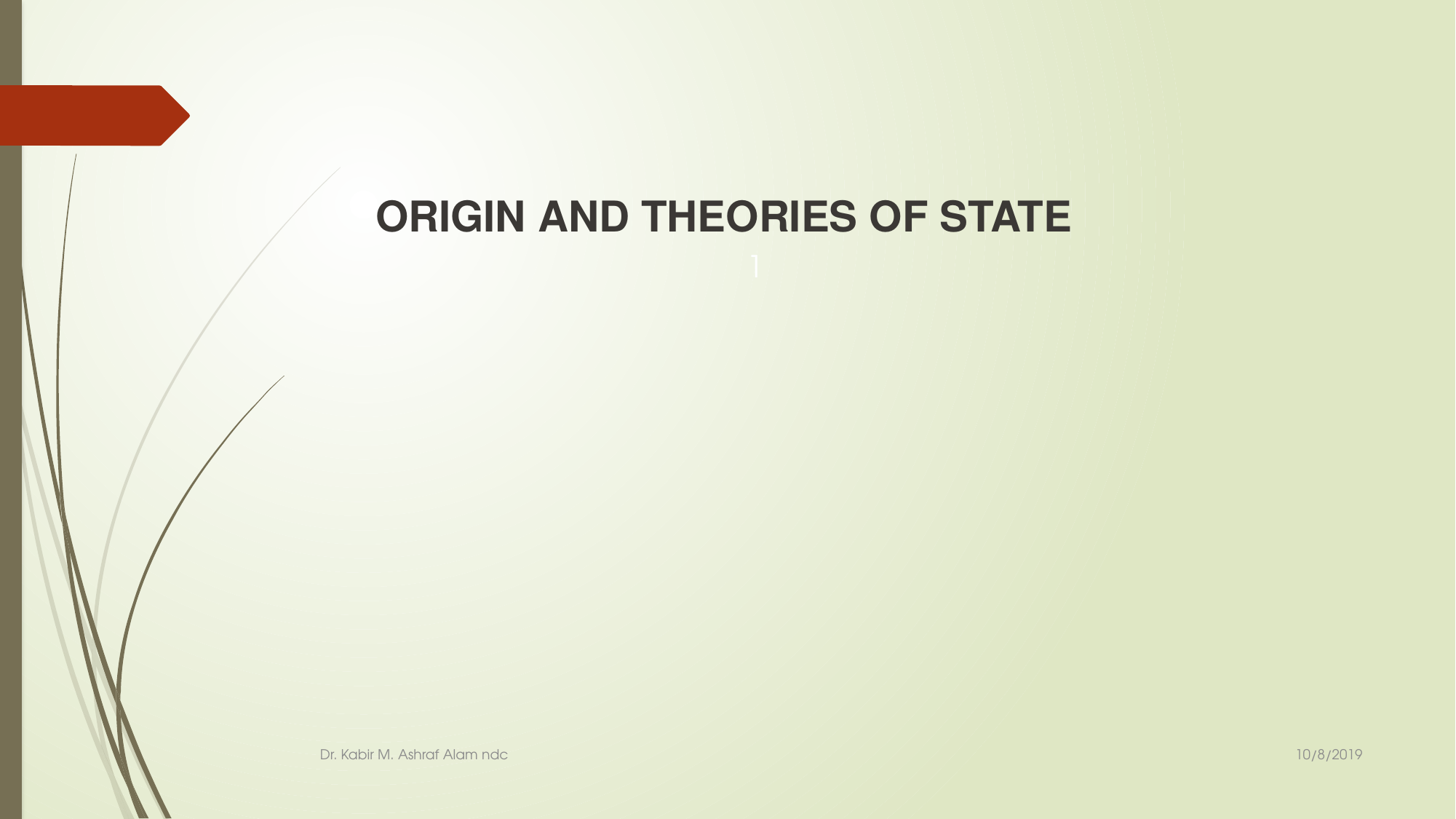

ORIGIN AND THEORIES OF STATE
1
10/8/2019
Dr. Kabir M. Ashraf Alam ndc